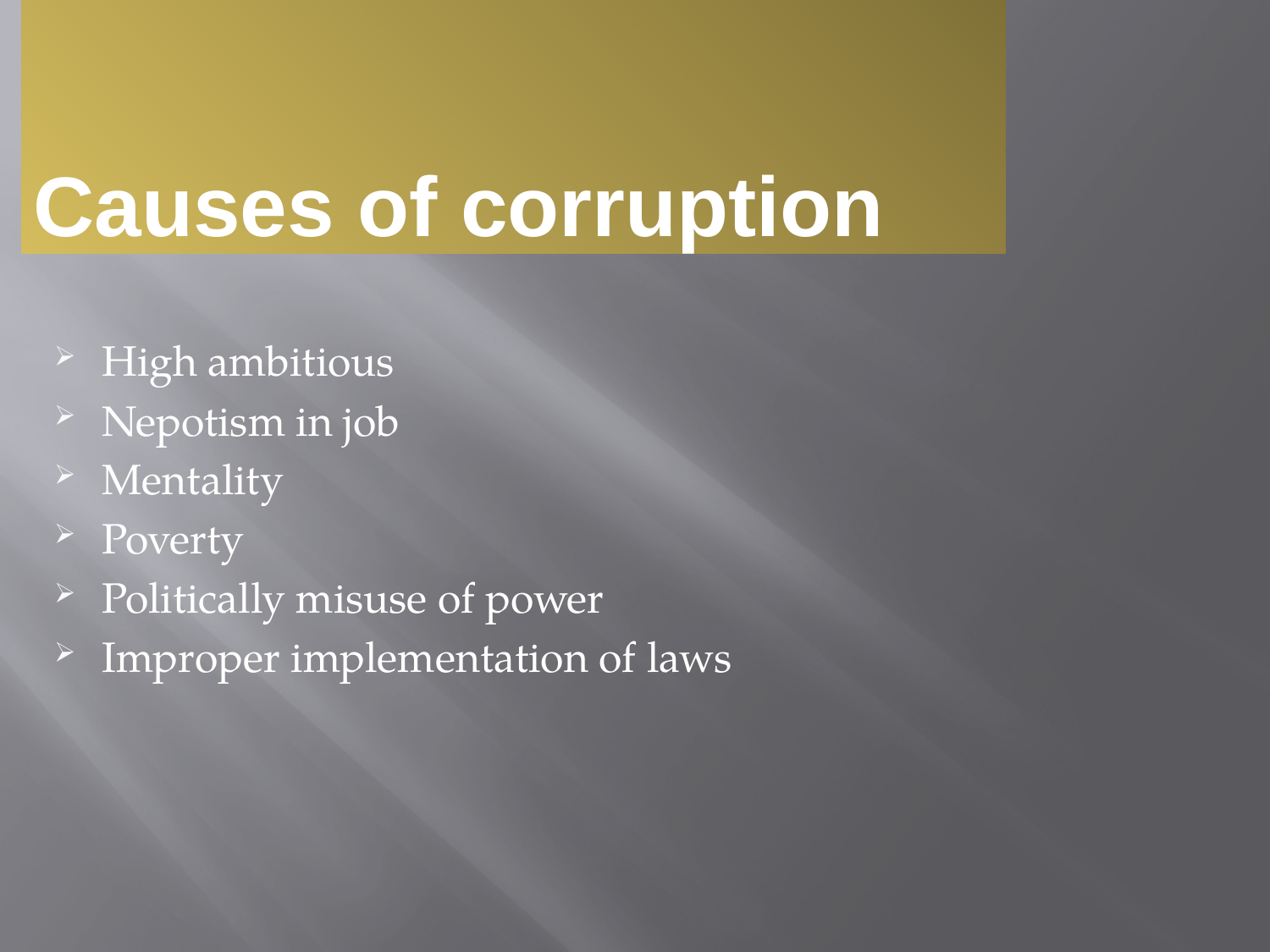

# Causes of corruption
High ambitious
Nepotism in job
Mentality
Poverty
Politically misuse of power
Improper implementation of laws